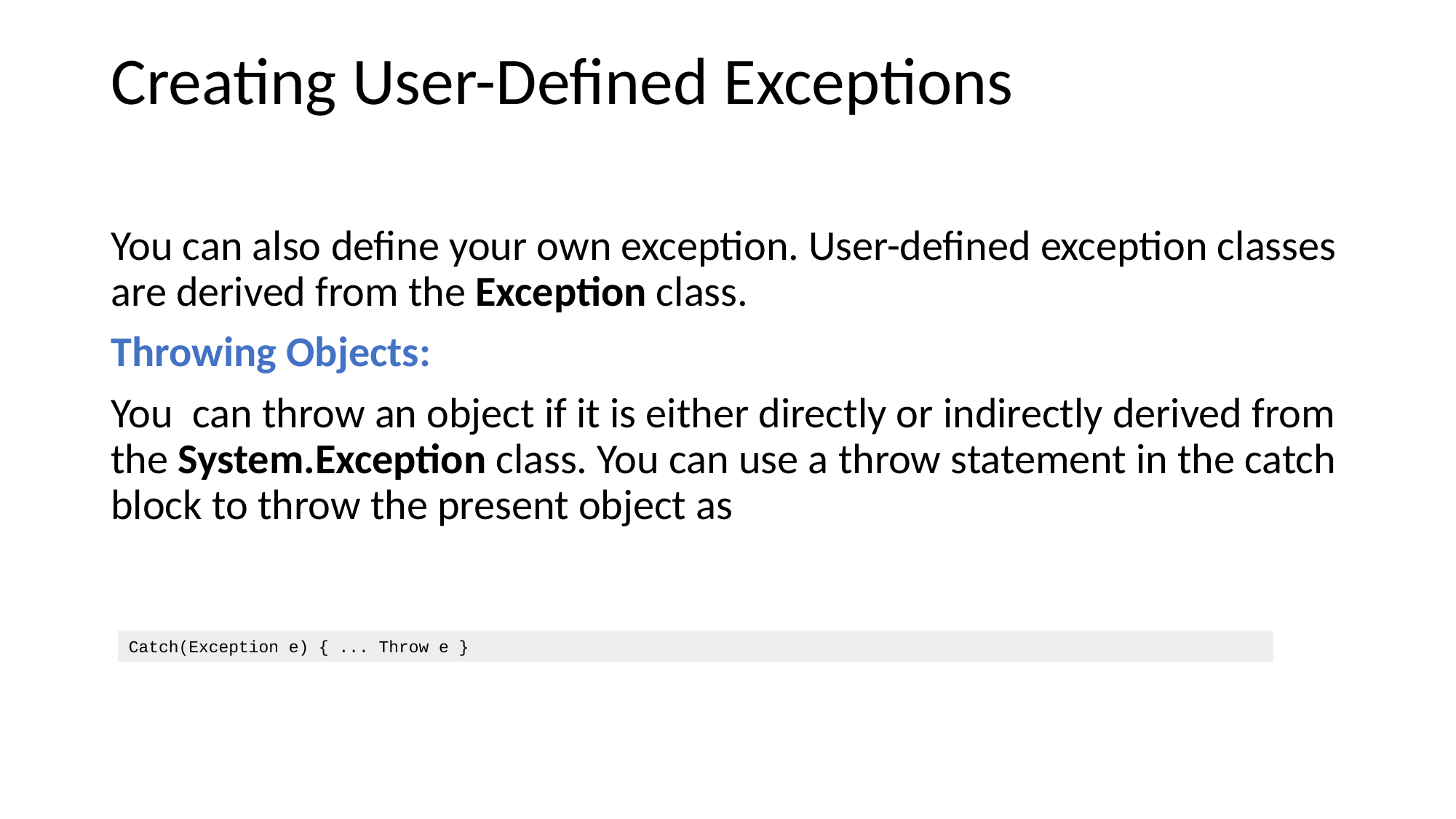

# Creating User-Defined Exceptions
You can also define your own exception. User-defined exception classes are derived from the Exception class.
Throwing Objects:
You  can throw an object if it is either directly or indirectly derived from the System.Exception class. You can use a throw statement in the catch block to throw the present object as
Catch(Exception e) { ... Throw e }